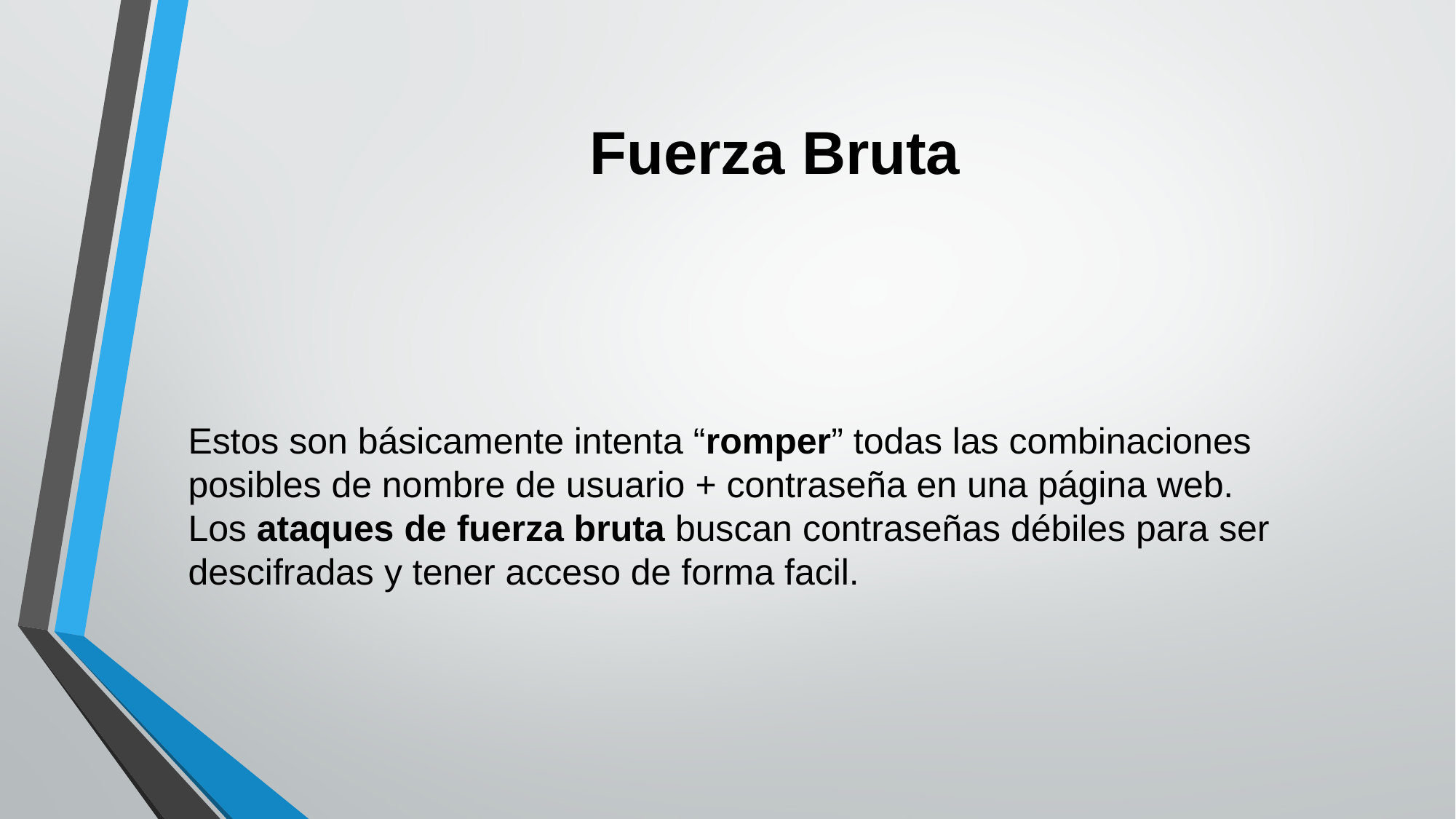

# Fuerza Bruta
Estos son básicamente intenta “romper” todas las combinaciones posibles de nombre de usuario + contraseña en una página web. Los ataques de fuerza bruta buscan contraseñas débiles para ser descifradas y tener acceso de forma facil.